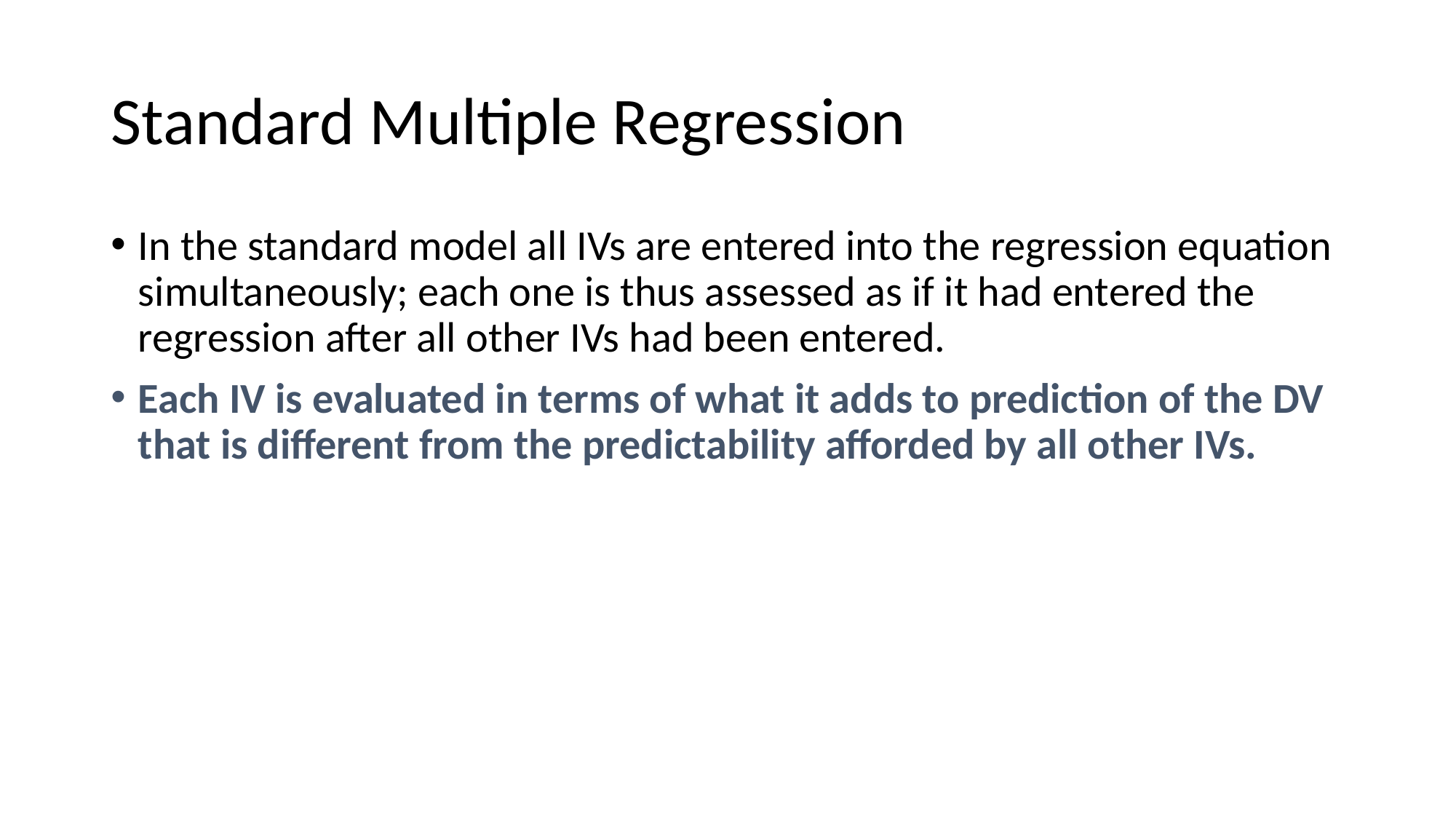

# Standard Multiple Regression
In the standard model all IVs are entered into the regression equation simultaneously; each one is thus assessed as if it had entered the regression after all other IVs had been entered.
Each IV is evaluated in terms of what it adds to prediction of the DV that is different from the predictability afforded by all other IVs.